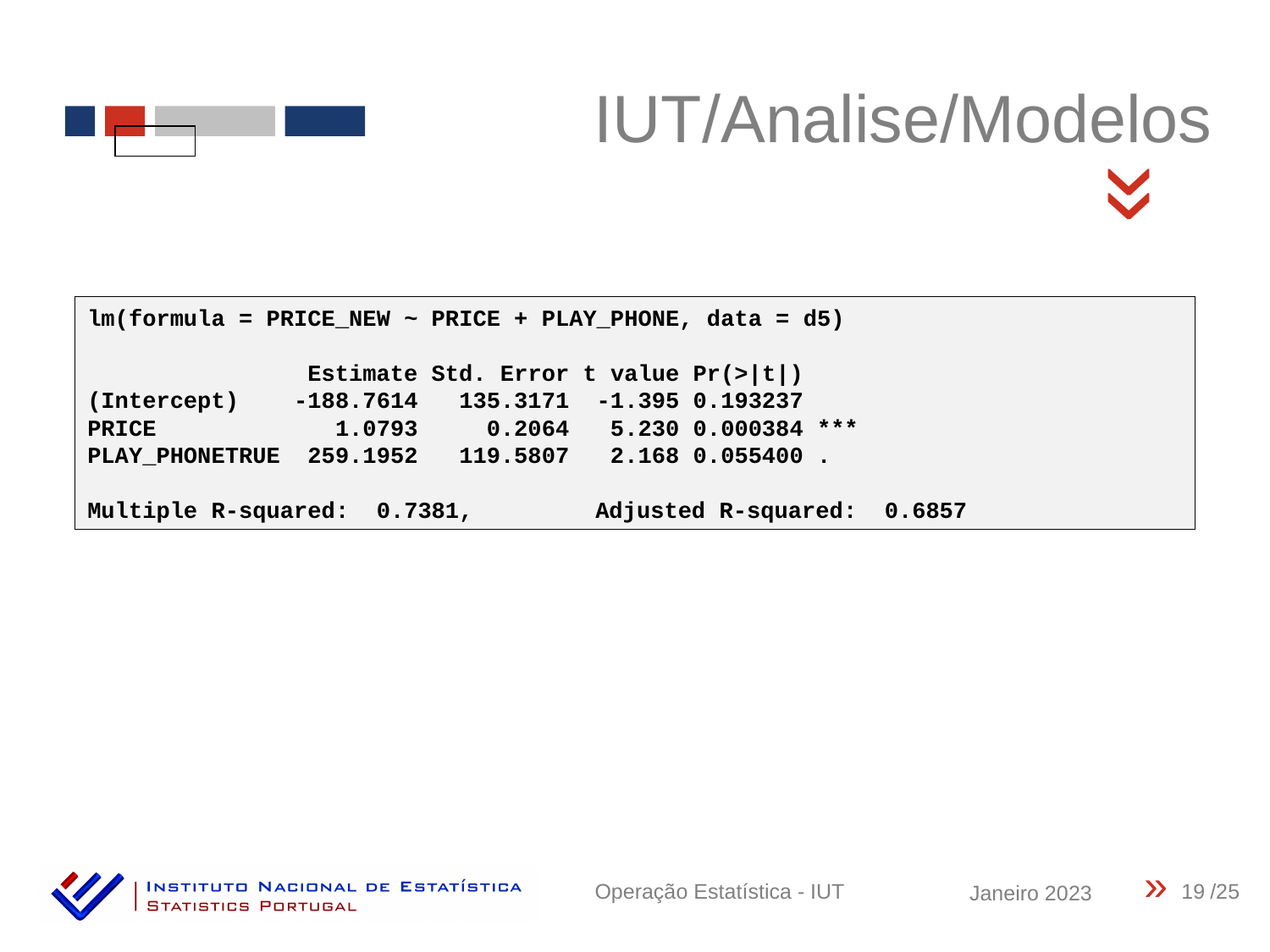

IUT/Analise/Modelos
«
lm(formula = PRICE_NEW ~ PRICE + PLAY_PHONE, data = d5)

                Estimate Std. Error t value Pr(>|t|)
(Intercept)    -188.7614   135.3171  -1.395 0.193237
PRICE             1.0793     0.2064   5.230 0.000384 ***
PLAY_PHONETRUE  259.1952   119.5807   2.168 0.055400 .

Multiple R-squared:  0.7381,	Adjusted R-squared:  0.6857
19